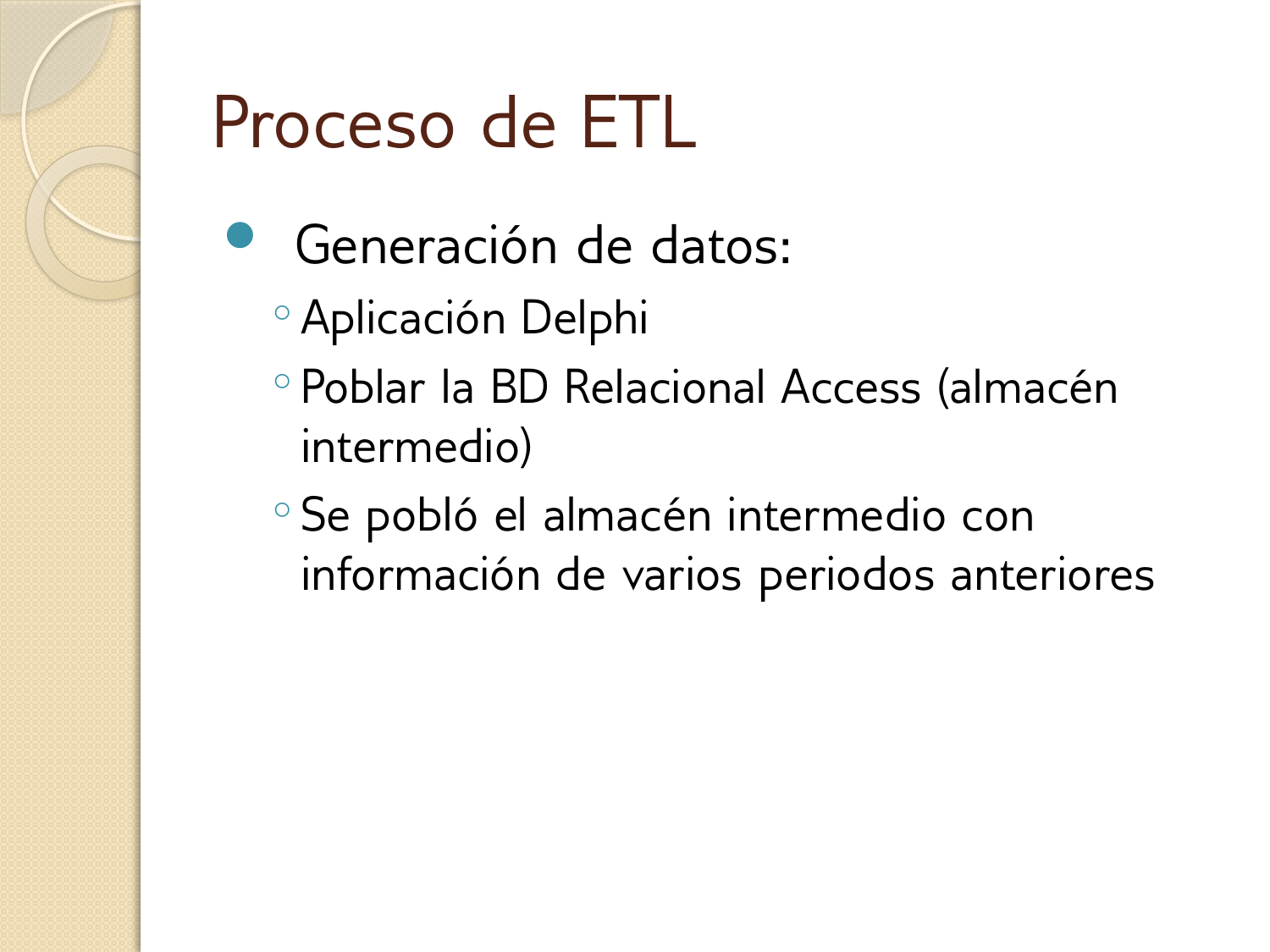

# Proceso de ETL
Generación de datos:
Aplicación Delphi
Poblar la BD Relacional Access (almacén intermedio)
Se pobló el almacén intermedio con información de varios periodos anteriores